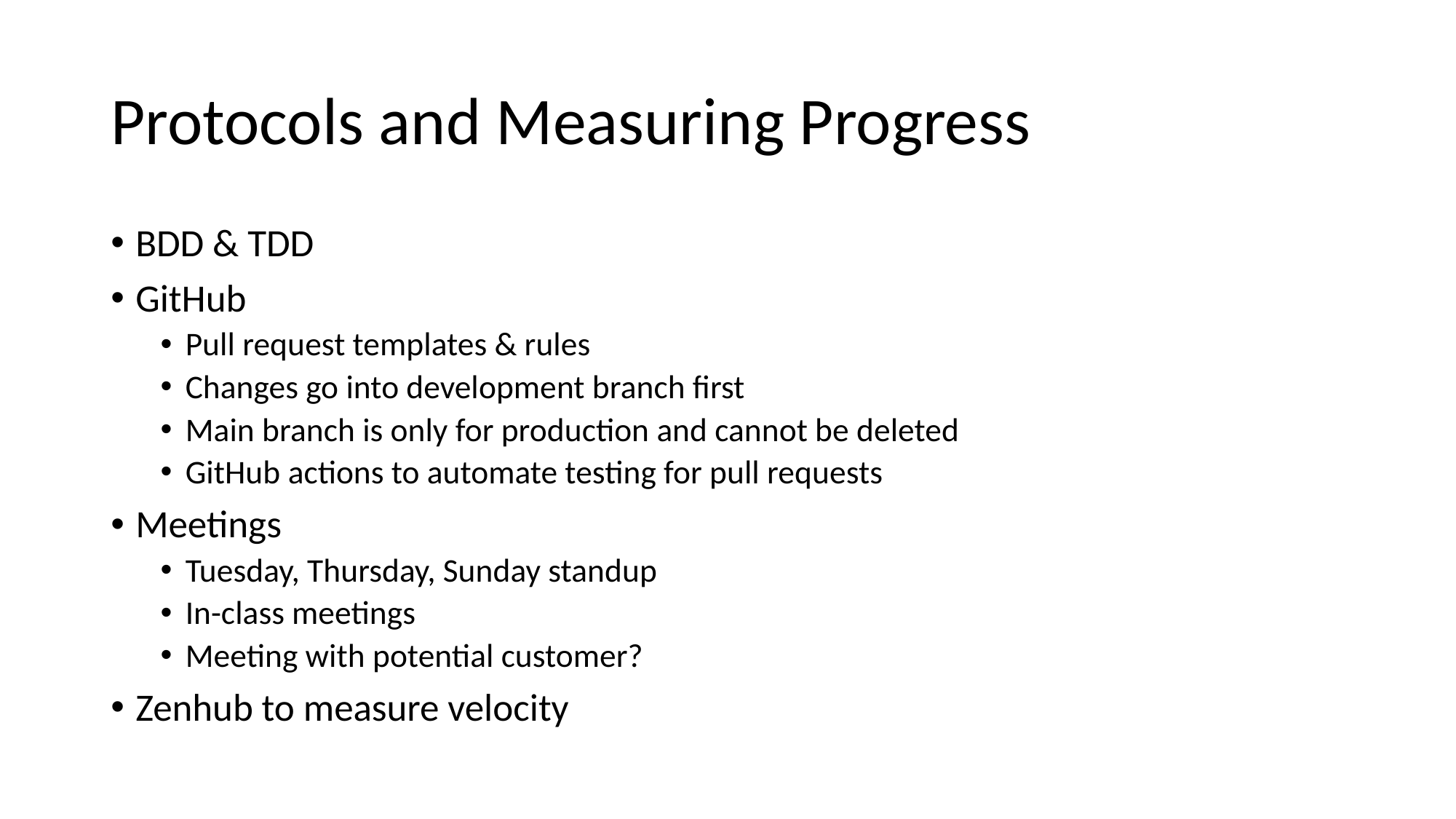

# Protocols and Measuring Progress
BDD & TDD
GitHub
Pull request templates & rules
Changes go into development branch first
Main branch is only for production and cannot be deleted
GitHub actions to automate testing for pull requests
Meetings
Tuesday, Thursday, Sunday standup
In-class meetings
Meeting with potential customer?
Zenhub to measure velocity